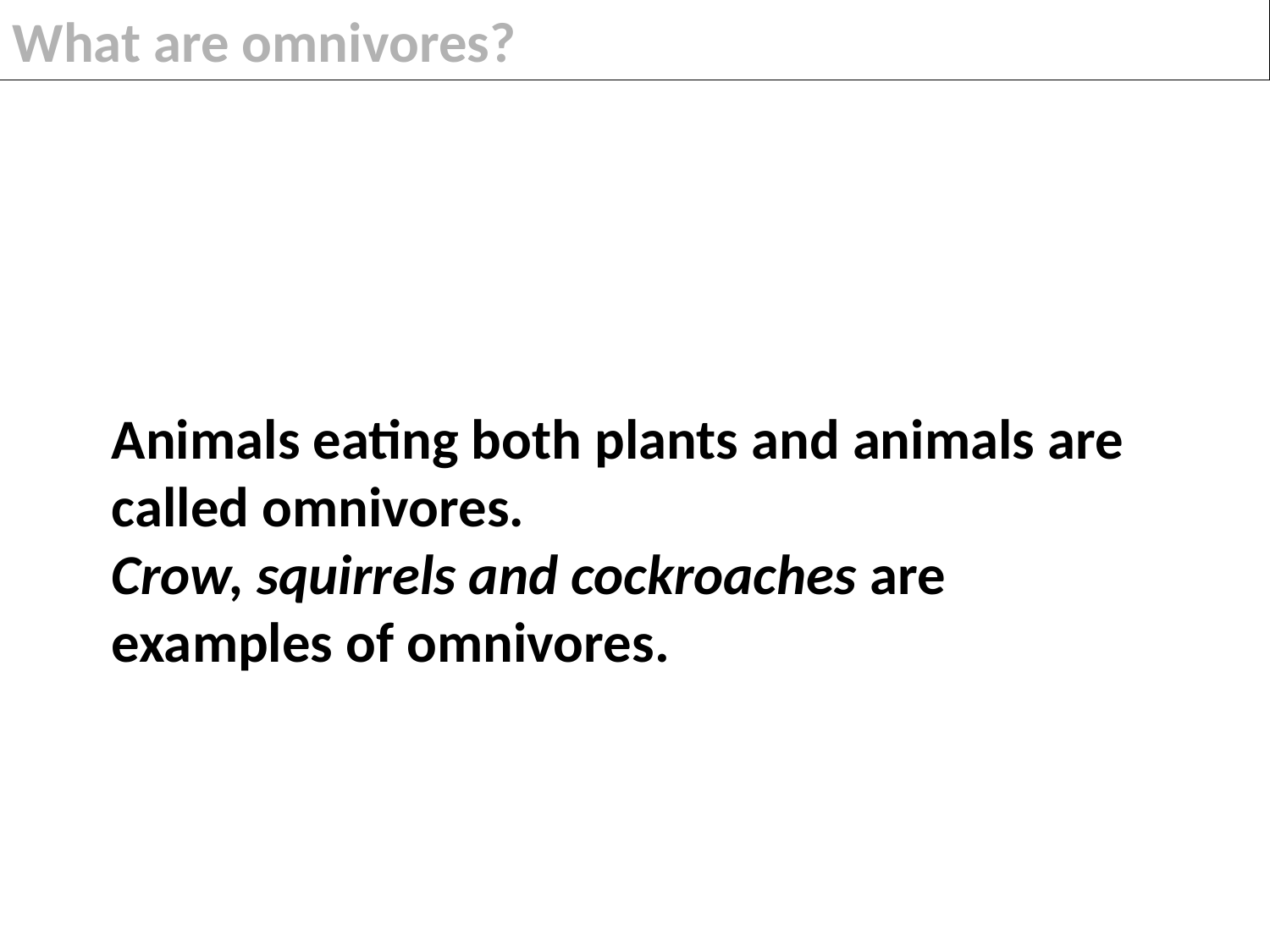

What are omnivores?
Animals eating both plants and animals are called omnivores.
Crow, squirrels and cockroaches are examples of omnivores.